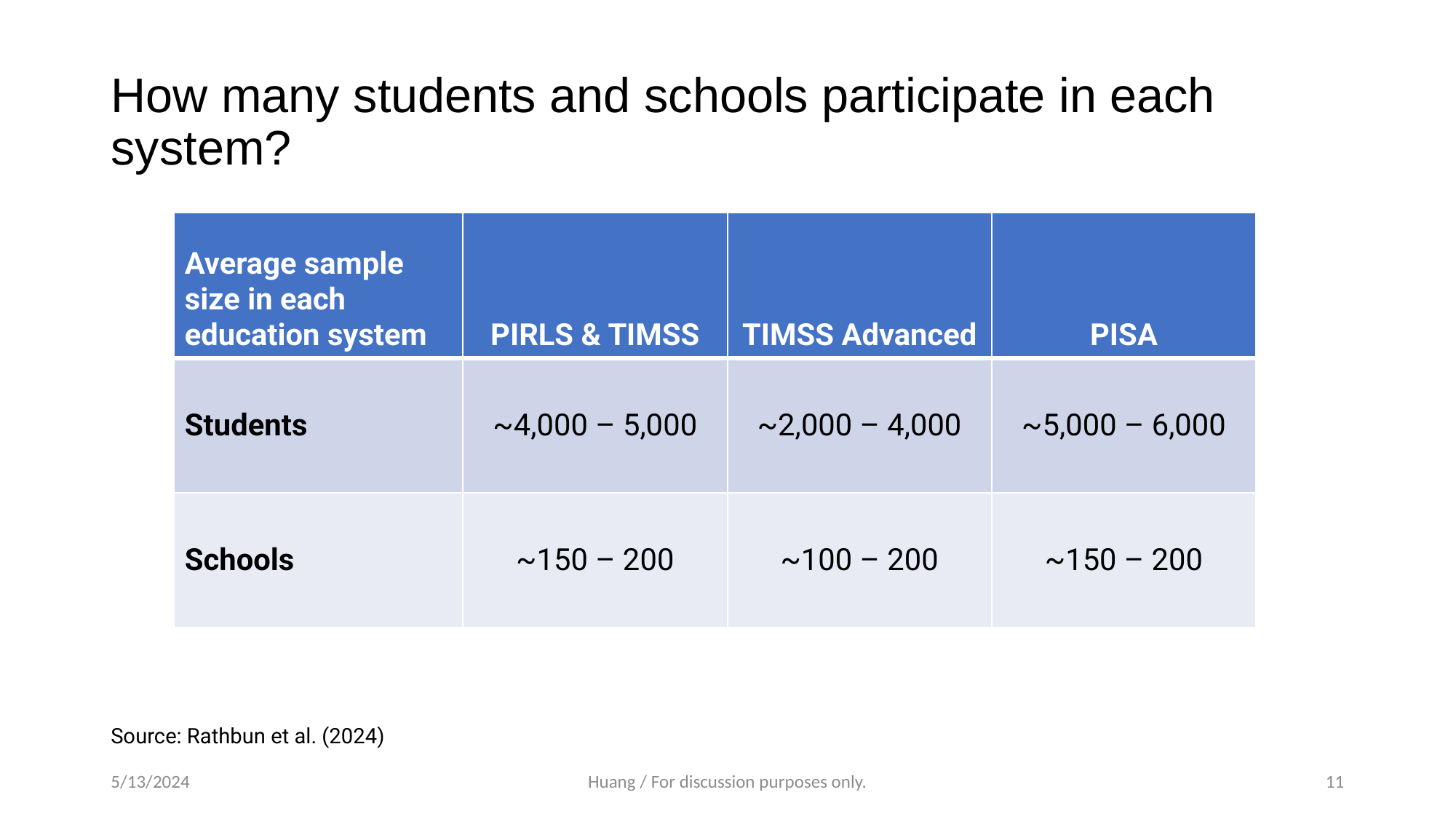

# How many students and schools participate in each system?
| Average sample size in each education system | PIRLS & TIMSS | TIMSS Advanced | PISA |
| --- | --- | --- | --- |
| Students | ~4,000 – 5,000 | ~2,000 – 4,000 | ~5,000 – 6,000 |
| Schools | ~150 – 200 | ~100 – 200 | ~150 – 200 |
Source: Rathbun et al. (2024)
5/13/2024
Huang / For discussion purposes only.
11